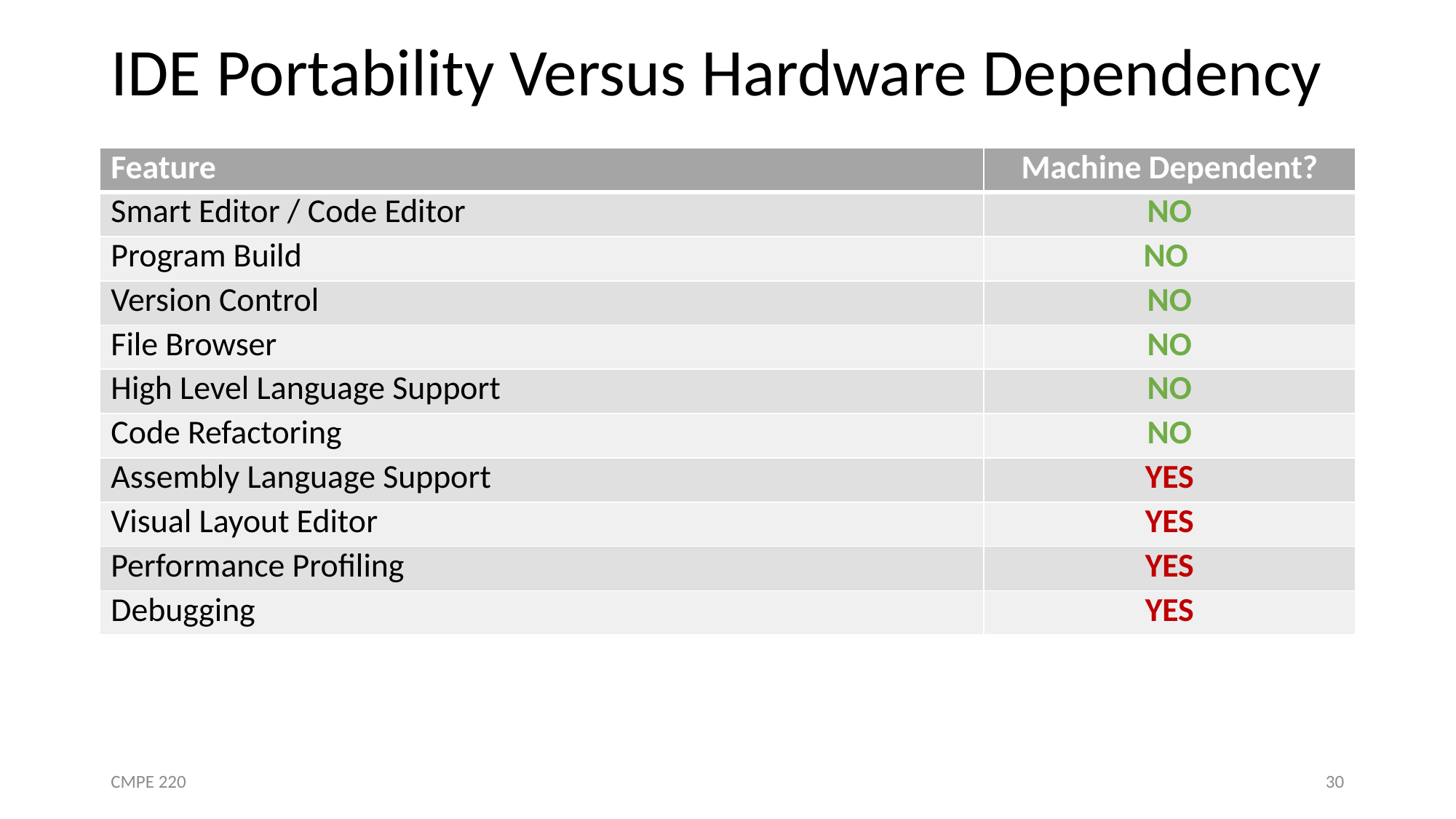

# IDE Portability Versus Hardware Dependency
| Feature | Machine Dependent? |
| --- | --- |
| Smart Editor / Code Editor | NO |
| Program Build | NO |
| Version Control | NO |
| File Browser | NO |
| High Level Language Support | NO |
| Code Refactoring | NO |
| Assembly Language Support | YES |
| Visual Layout Editor | YES |
| Performance Profiling | YES |
| Debugging | YES |
CMPE 220
30